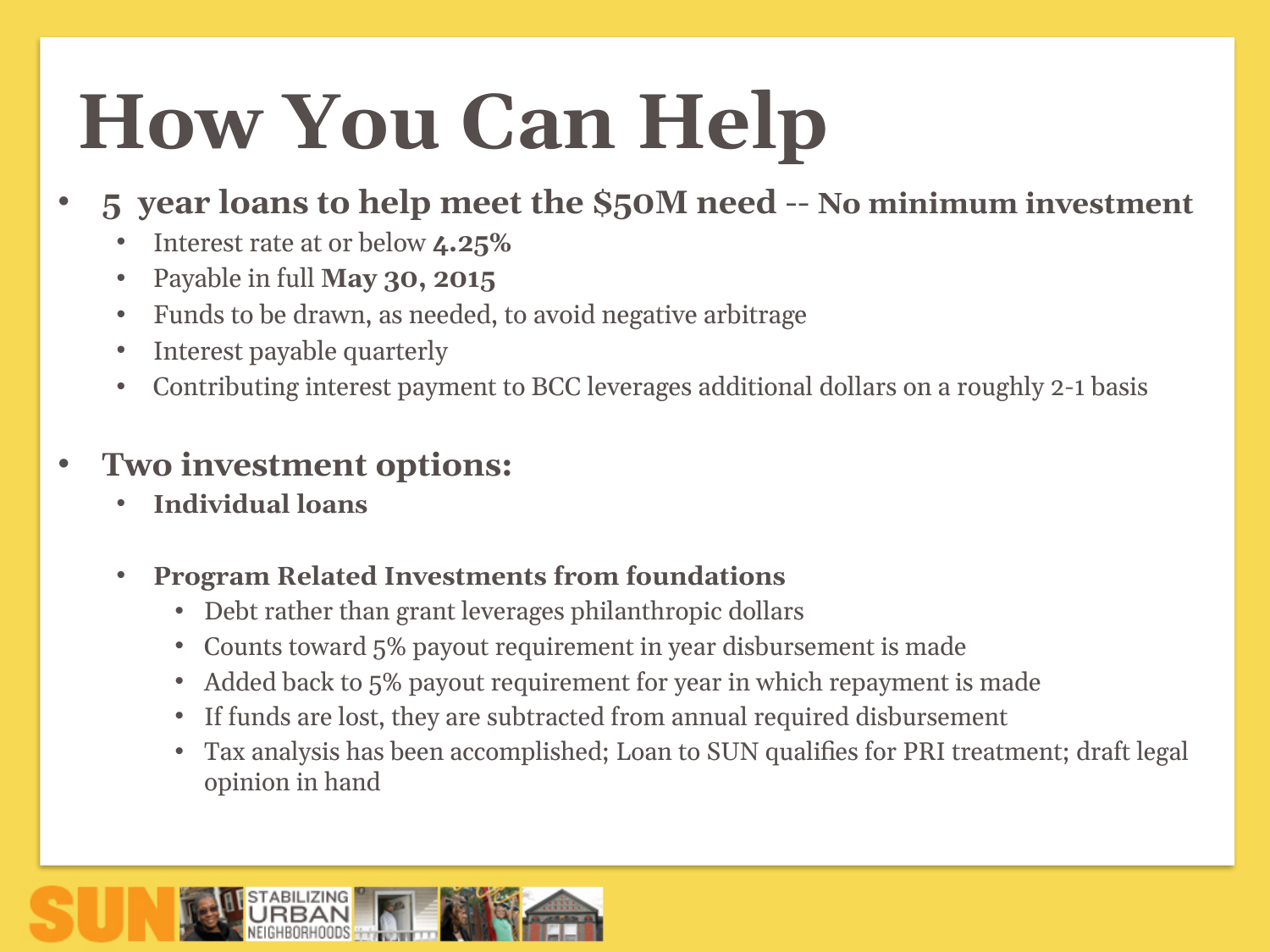

# How You Can Help
5  year loans to help meet the $50M need -- No minimum investment
Interest rate at or below 4.25%
Payable in full May 30, 2015
Funds to be drawn, as needed, to avoid negative arbitrage
Interest payable quarterly
Contributing interest payment to BCC leverages additional dollars on a roughly 2-1 basis

Two investment options:
Individual loans

Program Related Investments from foundations
Debt rather than grant leverages philanthropic dollars
Counts toward 5% payout requirement in year disbursement is made
Added back to 5% payout requirement for year in which repayment is made
If funds are lost, they are subtracted from annual required disbursement
Tax analysis has been accomplished; Loan to SUN qualifies for PRI treatment; draft legal opinion in hand